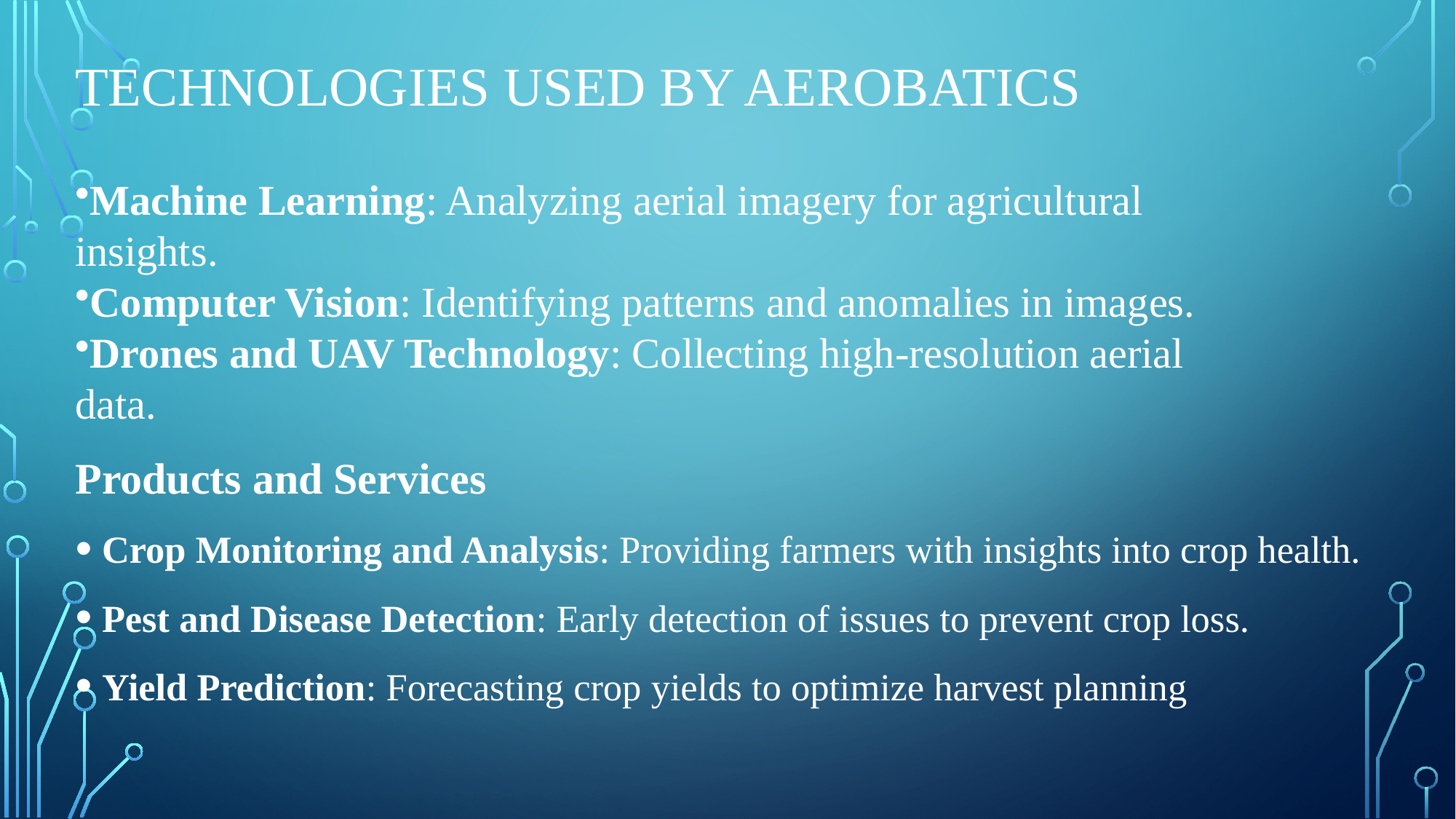

# Technologies used by aerobatics
Machine Learning: Analyzing aerial imagery for agricultural insights.
Computer Vision: Identifying patterns and anomalies in images.
Drones and UAV Technology: Collecting high-resolution aerial data.
Products and Services
Crop Monitoring and Analysis: Providing farmers with insights into crop health.
Pest and Disease Detection: Early detection of issues to prevent crop loss.
Yield Prediction: Forecasting crop yields to optimize harvest planning